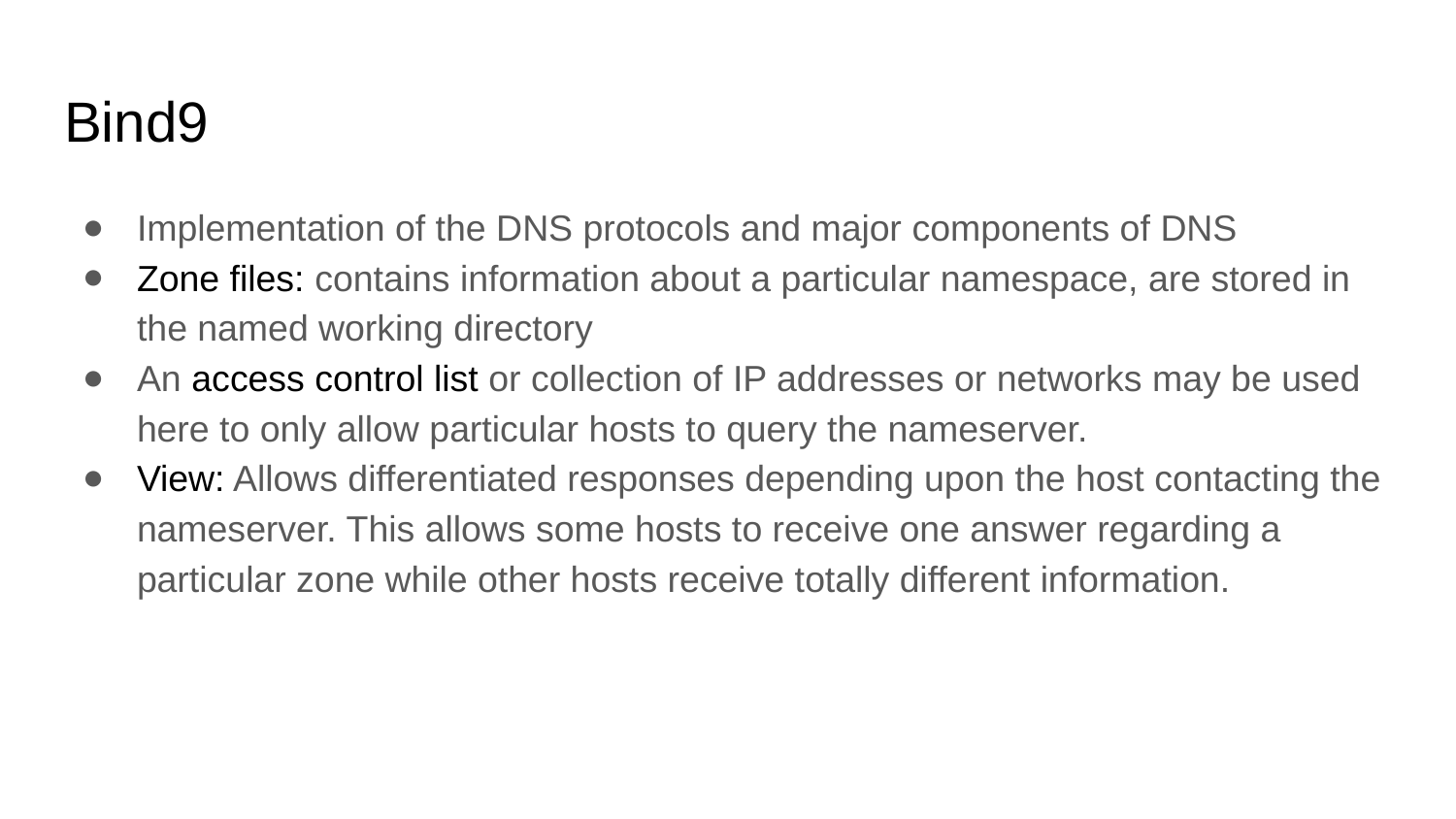

# Bind9
Implementation of the DNS protocols and major components of DNS
Zone files: contains information about a particular namespace, are stored in the named working directory
An access control list or collection of IP addresses or networks may be used here to only allow particular hosts to query the nameserver.
View: Allows differentiated responses depending upon the host contacting the nameserver. This allows some hosts to receive one answer regarding a particular zone while other hosts receive totally different information.